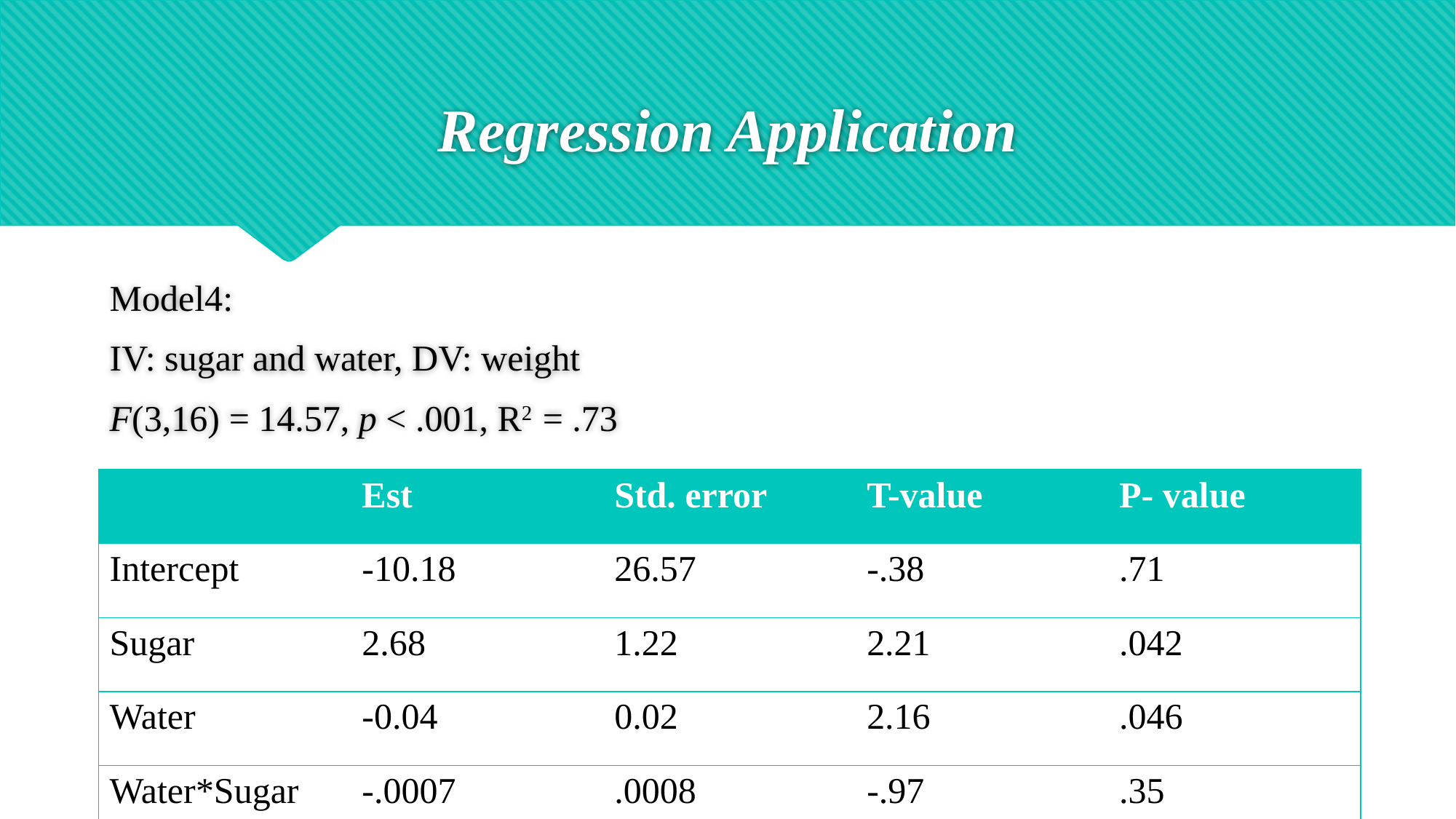

# Regression Application
Model4:
IV: sugar and water, DV: weight
F(3,16) = 14.57, p < .001, R2  = .73

|  | Est | Std. error | T-value | P- value |
| --- | --- | --- | --- | --- |
| Intercept | -10.18 | 26.57 | -.38 | .71 |
| Sugar | 2.68 | 1.22 | 2.21 | .042 |
| Water | -0.04 | 0.02 | 2.16 | .046 |
| Water\*Sugar | -.0007 | .0008 | -.97 | .35 |